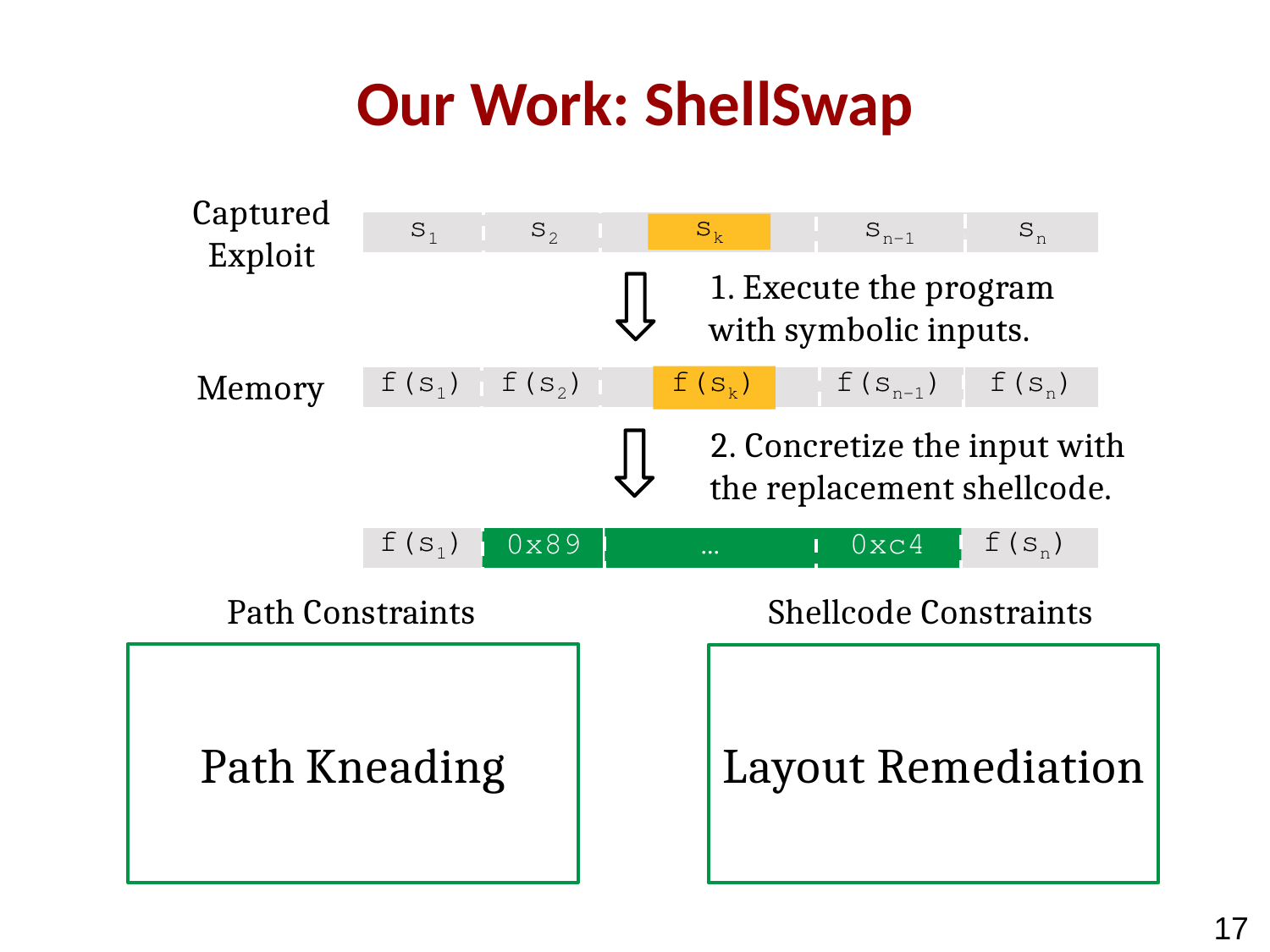

# Our Work: ShellSwap
Captured Exploit
23

90
…
45
a0

s1
s2
…
sn-1
sn
sk
1. Execute the program with symbolic inputs.

Memory
23

90
…
45
a0
f(s1)

f(s2)
…
f(sn-1)
f(sn)
f(sk)
2. Concretize the input with the replacement shellcode.

23

90
…
45
a0
f(s1)

0x89
…
0xc4
f(sn)
Path Constraints
Shellcode Constraints
if (sk == 2)
    blah();
vuln();
Path Kneading
Layout Remediation
f(s2) == 0x89, …

sk == 2
sk == 1
17